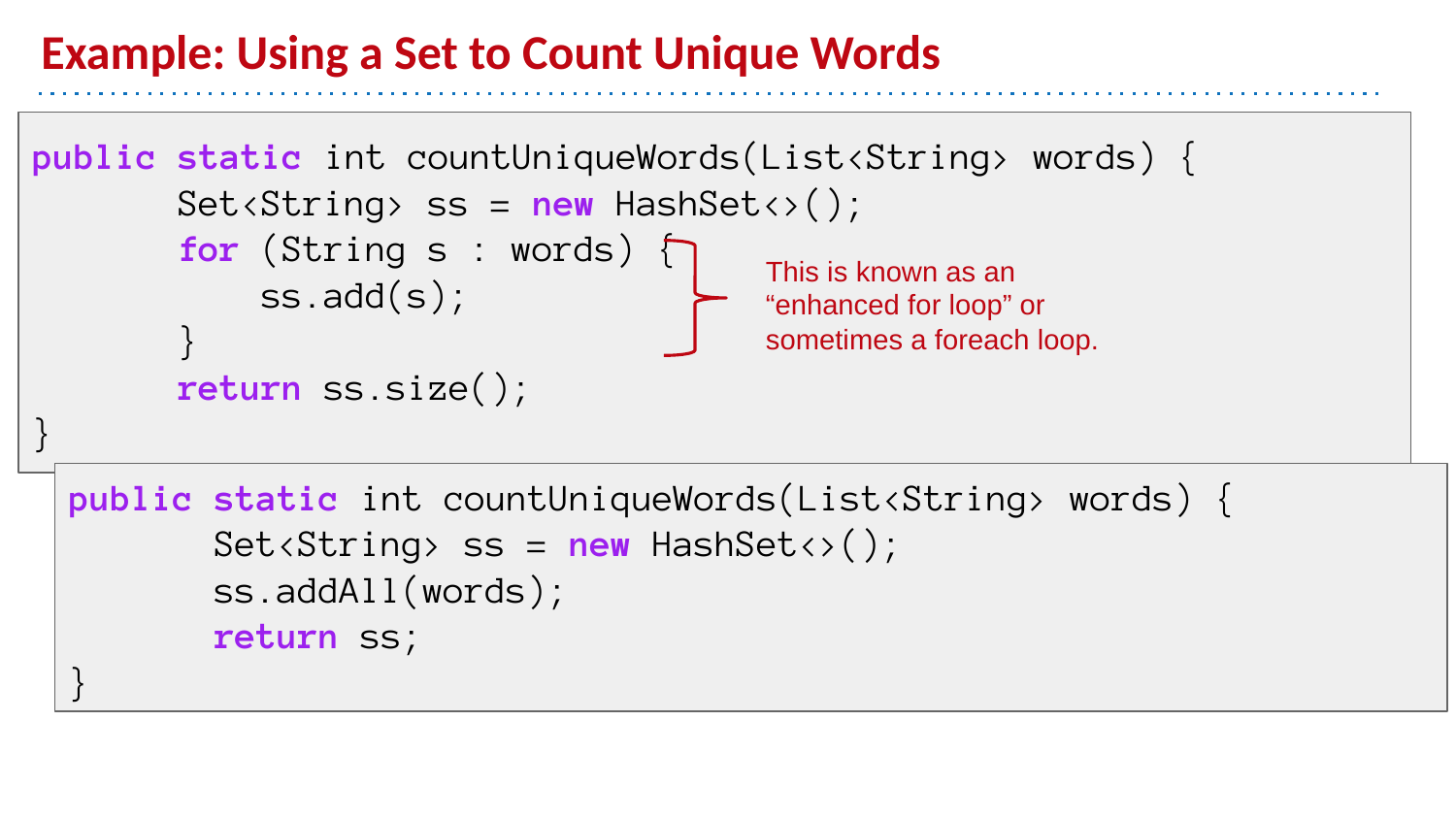

# Example: Using a Set to Count Unique Words
public static int countUniqueWords(List<String> words) {
	Set<String> ss = new HashSet<>();
	for (String s : words) {
   	    ss.add(s);
	}
	return ss.size();
}
This is known as an “enhanced for loop” or sometimes a foreach loop.

public static int countUniqueWords(List<String> words) {
	Set<String> ss = new HashSet<>();
	ss.addAll(words);
	return ss;
}